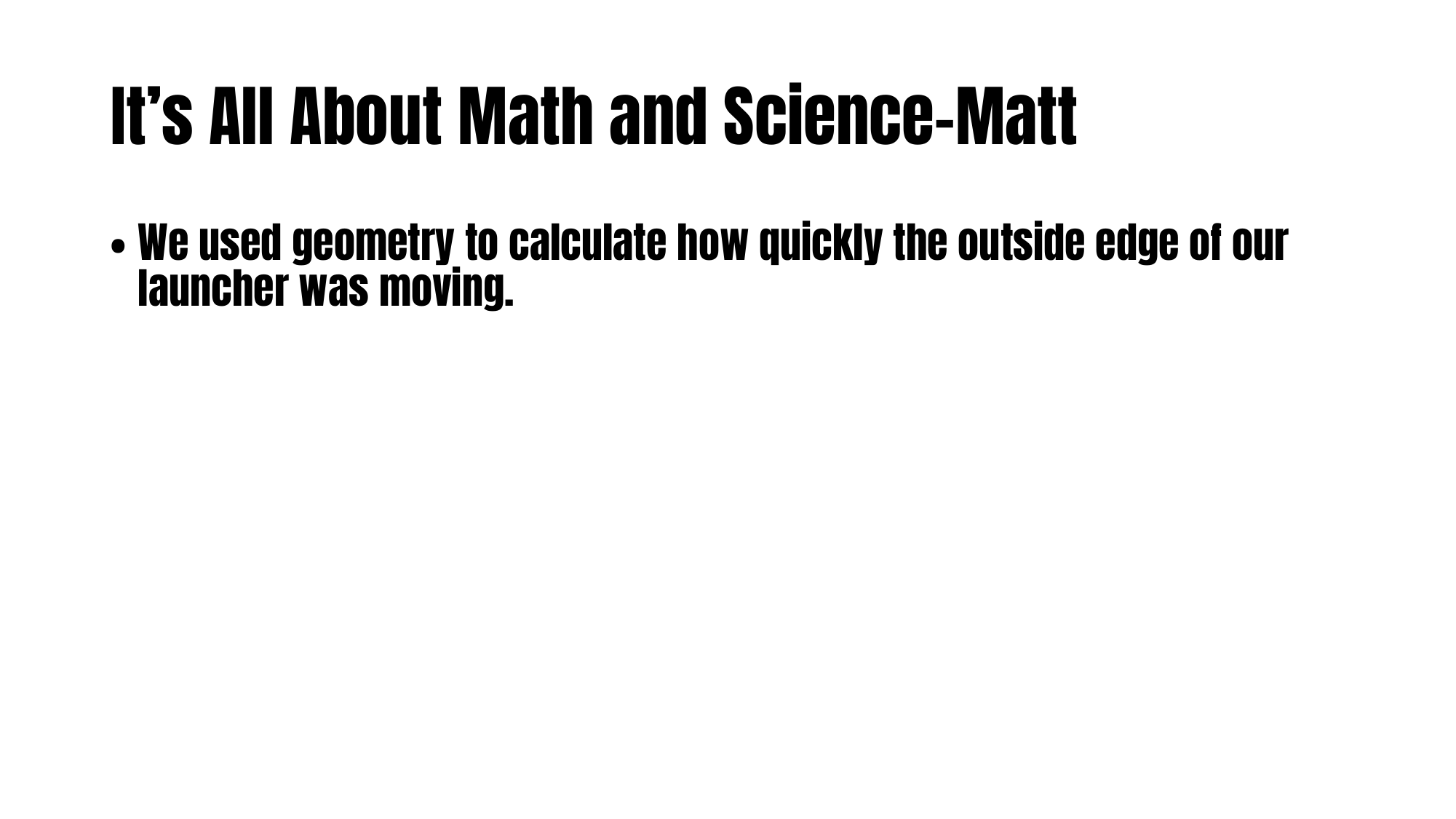

# It’s All About Math and Science-Matt
We used geometry to calculate how quickly the outside edge of our launcher was moving.